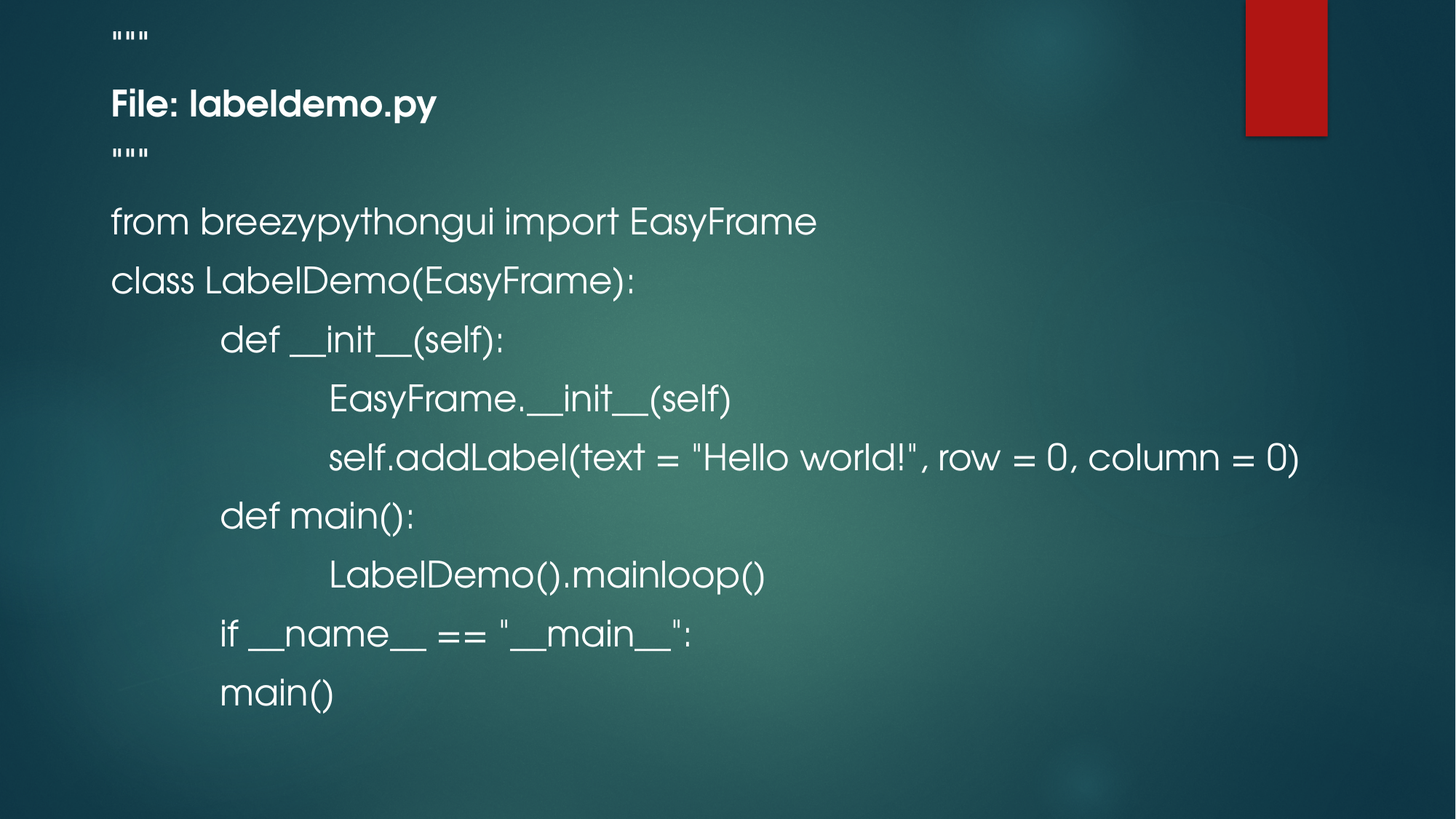

"""
File: labeldemo.py
"""
from breezypythongui import EasyFrame
class LabelDemo(EasyFrame):
	def __init__(self):
		EasyFrame.__init__(self)
		self.addLabel(text = "Hello world!", row = 0, column = 0)
	def main():
		LabelDemo().mainloop()
	if __name__ == "__main__":
	main()